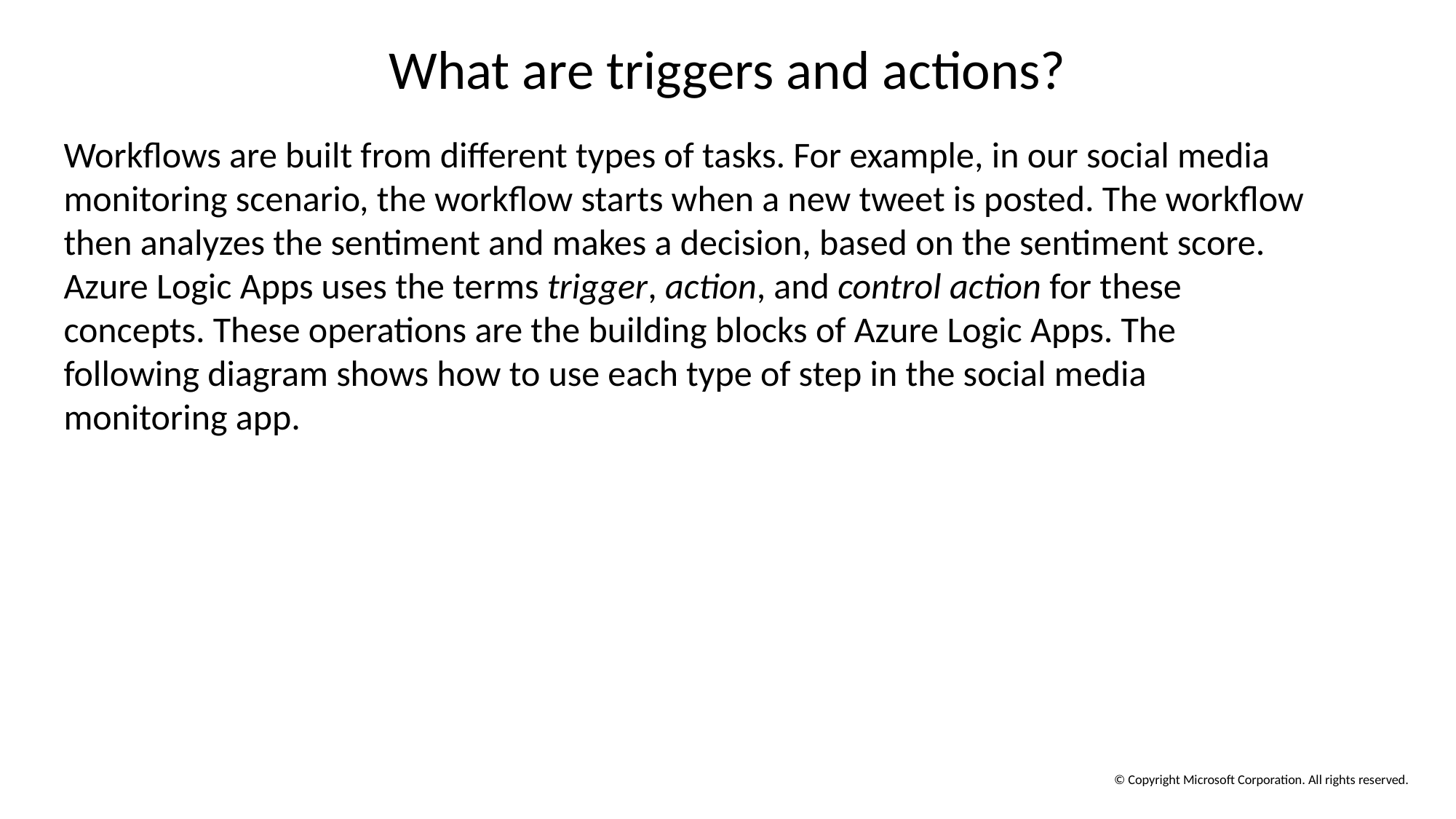

# What are triggers and actions?
Workflows are built from different types of tasks. For example, in our social media monitoring scenario, the workflow starts when a new tweet is posted. The workflow then analyzes the sentiment and makes a decision, based on the sentiment score. Azure Logic Apps uses the terms trigger, action, and control action for these concepts. These operations are the building blocks of Azure Logic Apps. The following diagram shows how to use each type of step in the social media monitoring app.